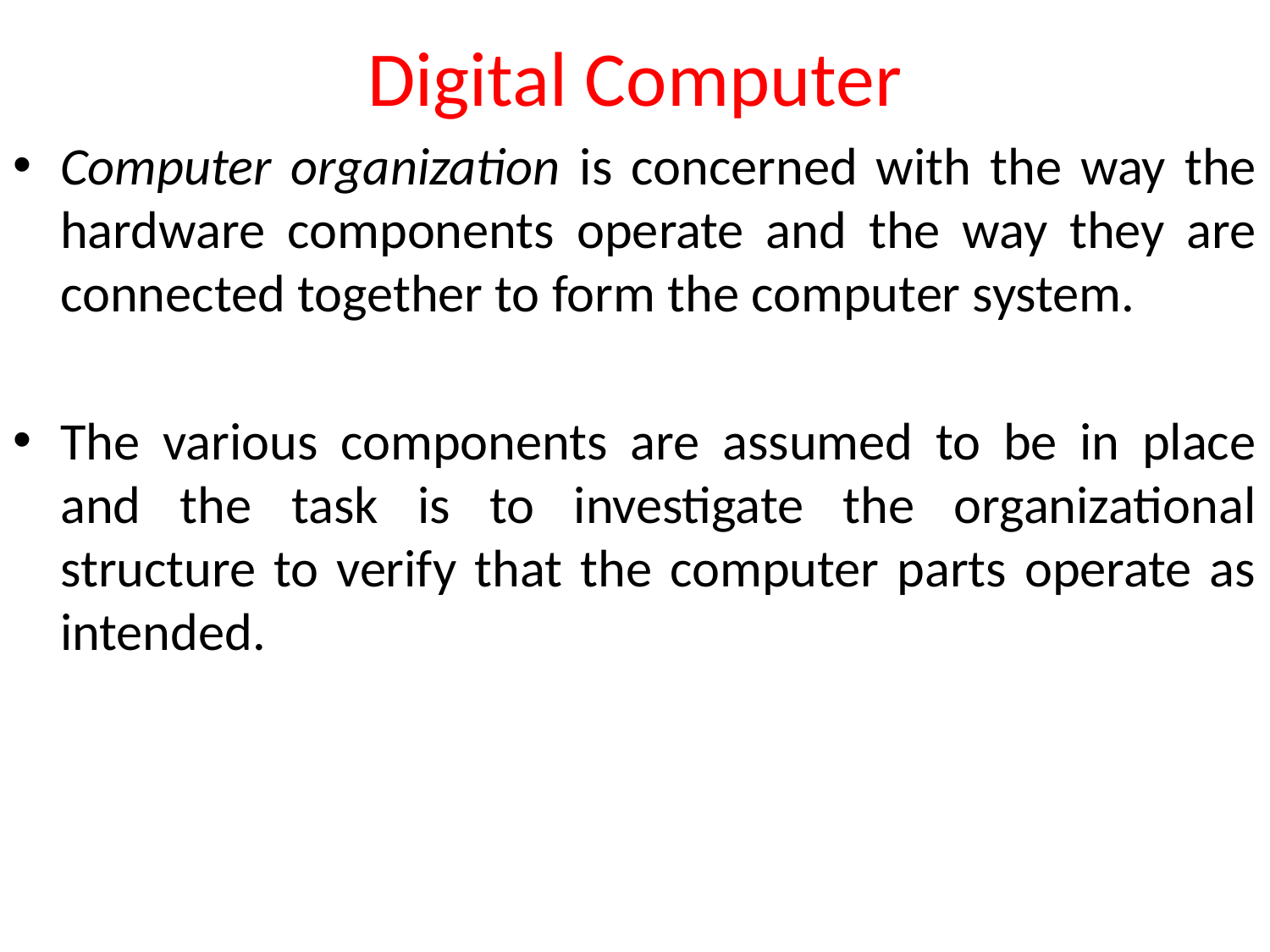

# Digital Computer
Computer organization is concerned with the way the hardware components operate and the way they are connected together to form the computer system.

The various components are assumed to be in place and the task is to investigate the organizational structure to verify that the computer parts operate as intended.